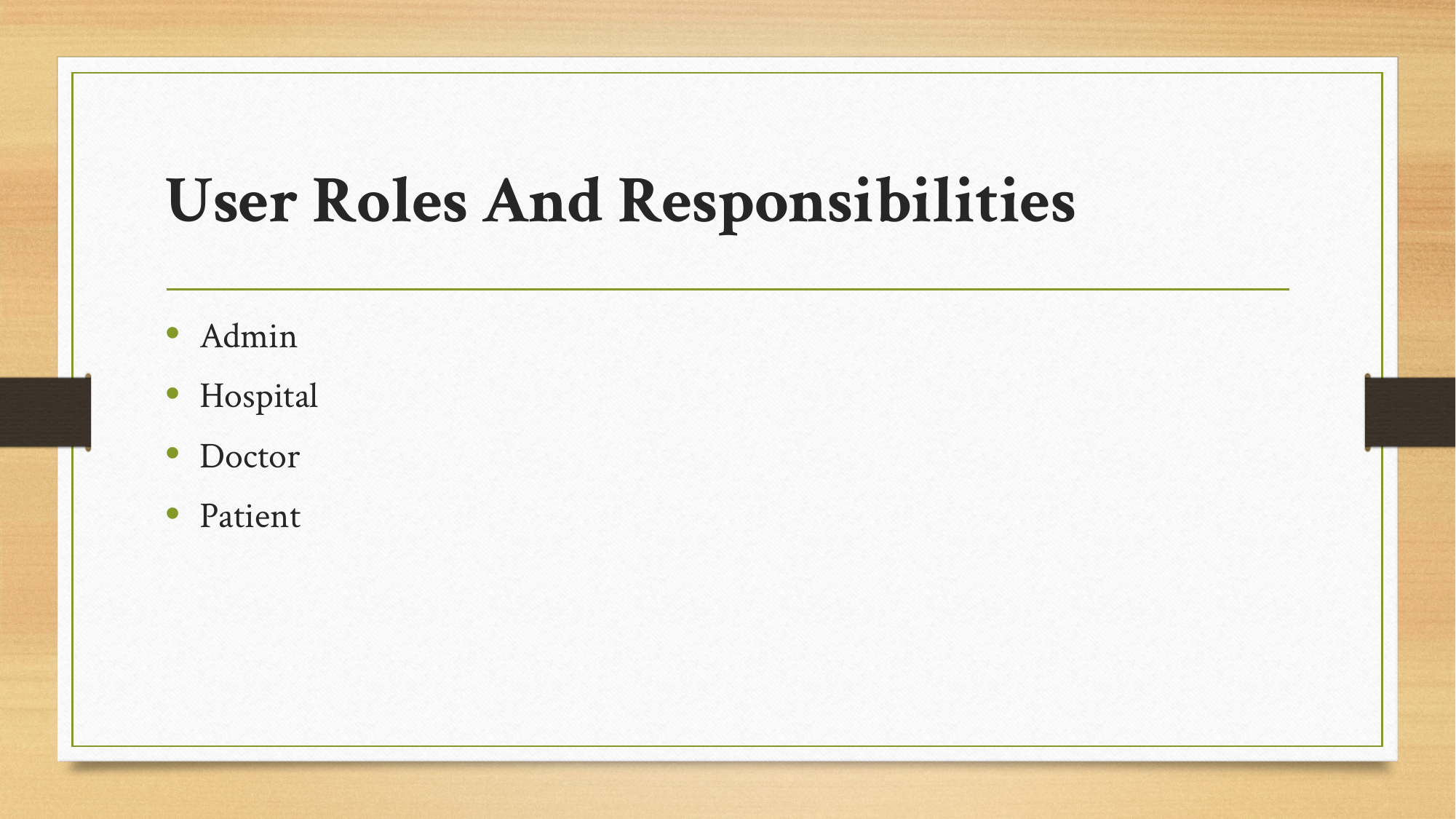

# User Roles And Responsibilities
Admin
Hospital
Doctor
Patient